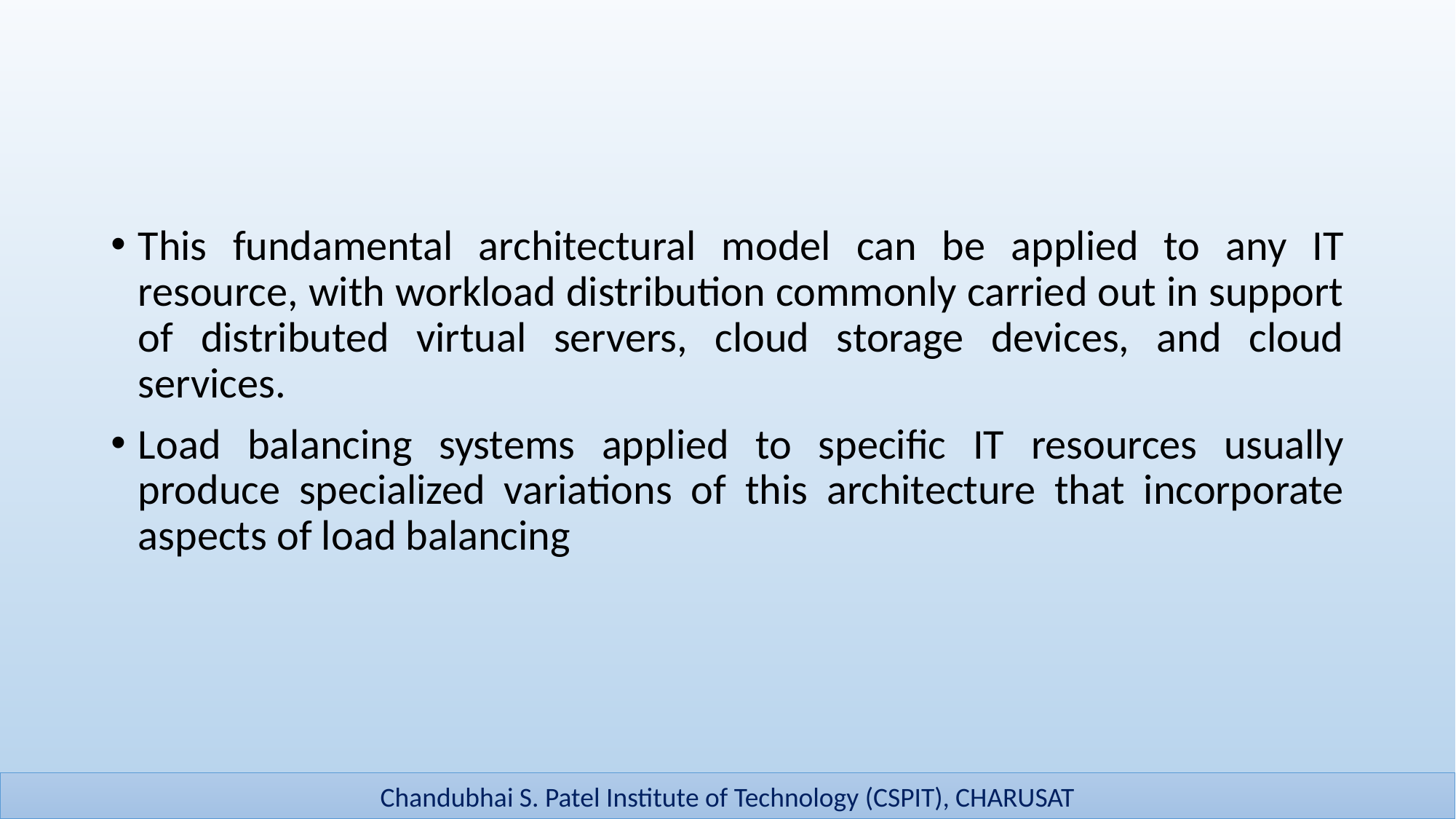

#
This fundamental architectural model can be applied to any IT resource, with workload distribution commonly carried out in support of distributed virtual servers, cloud storage devices, and cloud services.
Load balancing systems applied to specific IT resources usually produce specialized variations of this architecture that incorporate aspects of load balancing